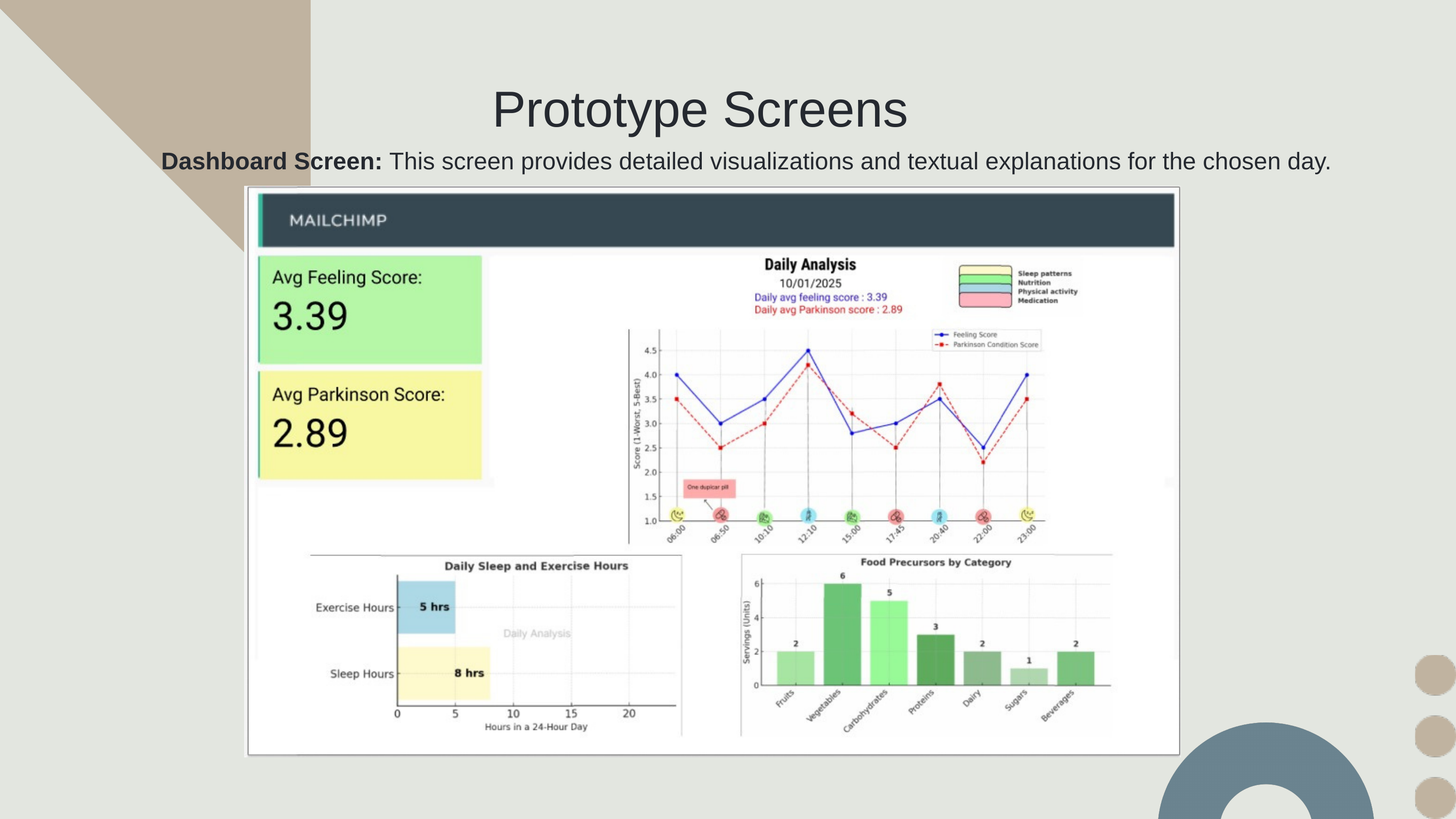

Prototype Screens
Dashboard Screen: This screen provides detailed visualizations and textual explanations for the chosen day.